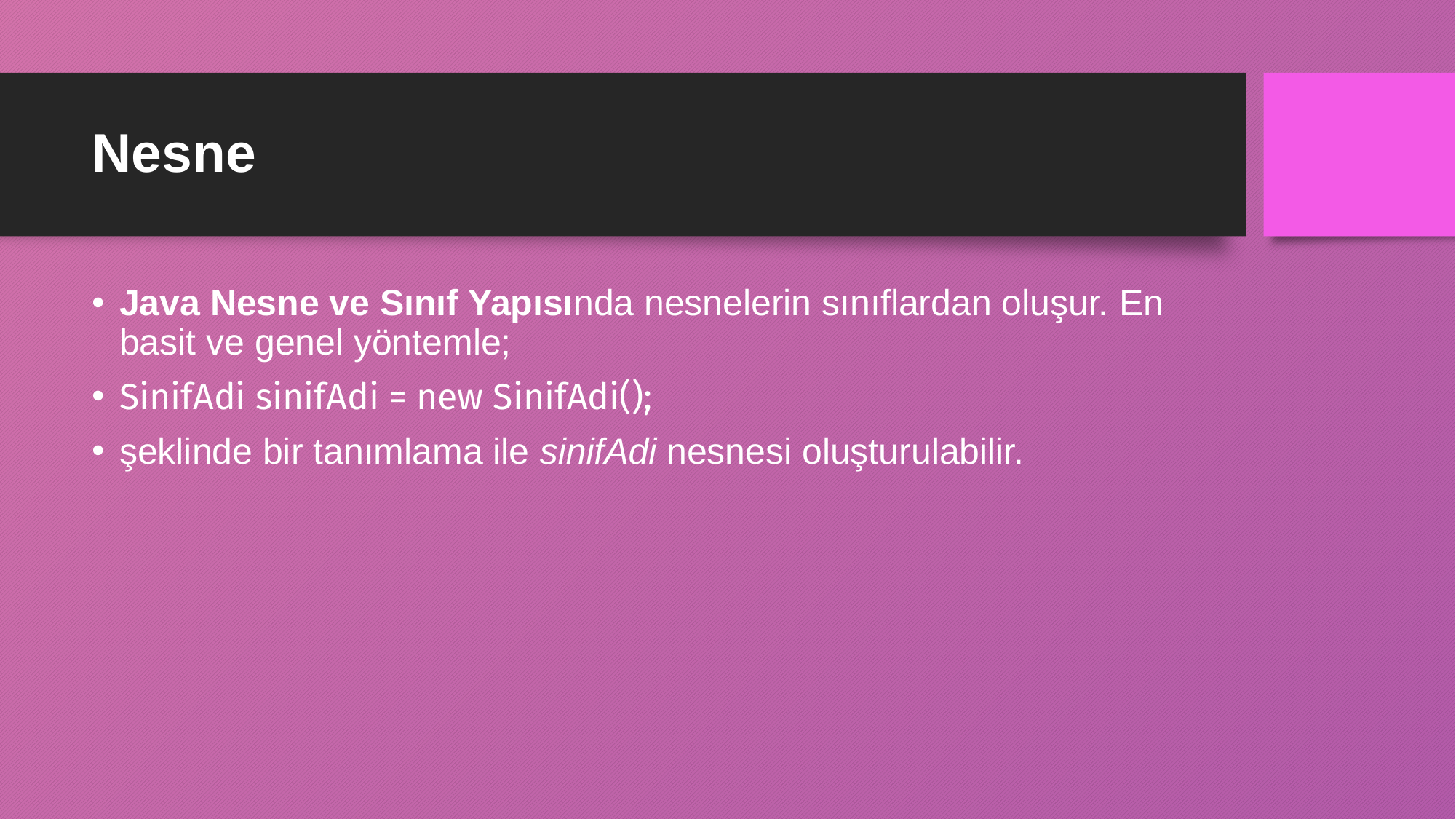

# Nesne
Java Nesne ve Sınıf Yapısında nesnelerin sınıflardan oluşur. En basit ve genel yöntemle;
SinifAdi sinifAdi = new SinifAdi();
şeklinde bir tanımlama ile sinifAdi nesnesi oluşturulabilir.